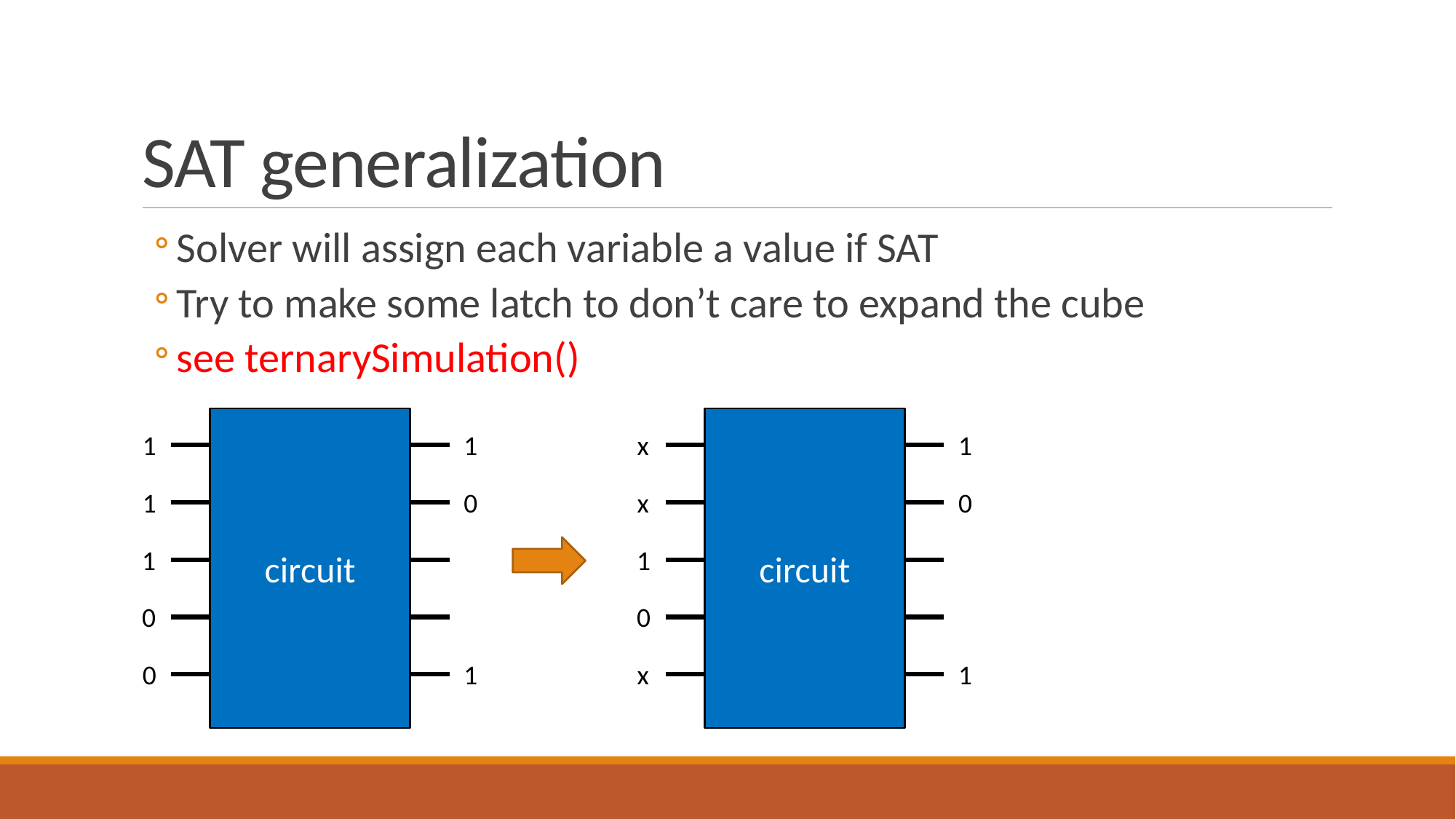

# SAT generalization
Solver will assign each variable a value if SAT
Try to make some latch to don’t care to expand the cube
see ternarySimulation()
circuit
circuit
1
1
x
1
1
0
x
0

1
1
0
0
0
1
x
1